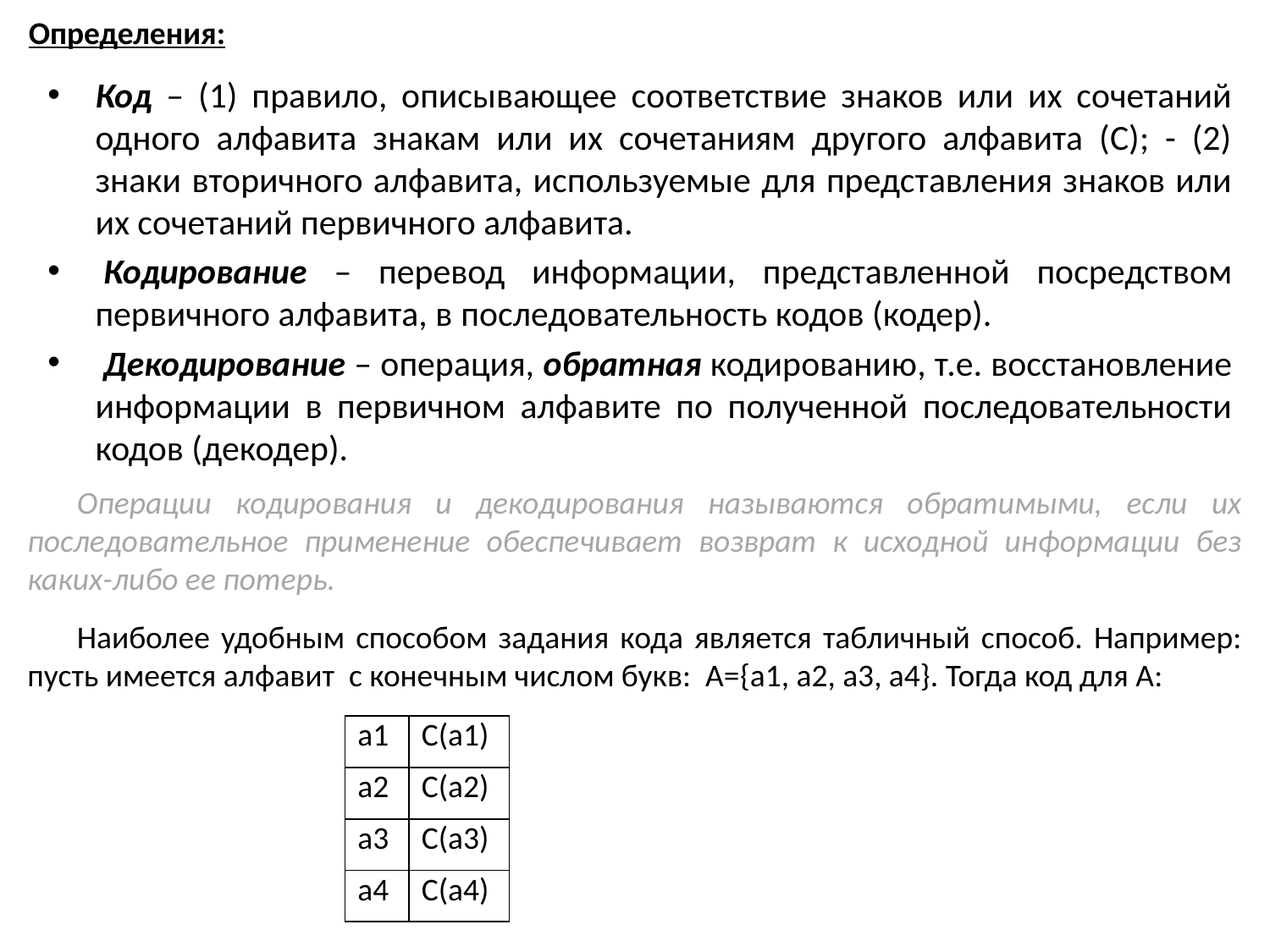

Определения:
Код – (1) правило, описывающее соответствие знаков или их сочетаний одного алфавита знакам или их сочетаниям другого алфавита (С); - (2) знаки вторичного алфавита, используемые для представления знаков или их сочетаний первичного алфавита.
 Кодирование – перевод информации, представленной посредством первичного алфавита, в последовательность кодов (кодер).
 Декодирование – операция, обратная кодированию, т.е. восстановление информации в первичном алфавите по полученной последовательности кодов (декодер).
Операции кодирования и декодирования называются обратимыми, если их последовательное применение обеспечивает возврат к исходной информации без каких-либо ее потерь.
Наиболее удобным способом задания кода является табличный способ. Например: пусть имеется алфавит  с конечным числом букв:  А={a1, a2, a3, a4}. Тогда код для А:
| a1 | C(a1) |
| --- | --- |
| a2 | C(a2) |
| a3 | C(a3) |
| a4 | C(a4) |